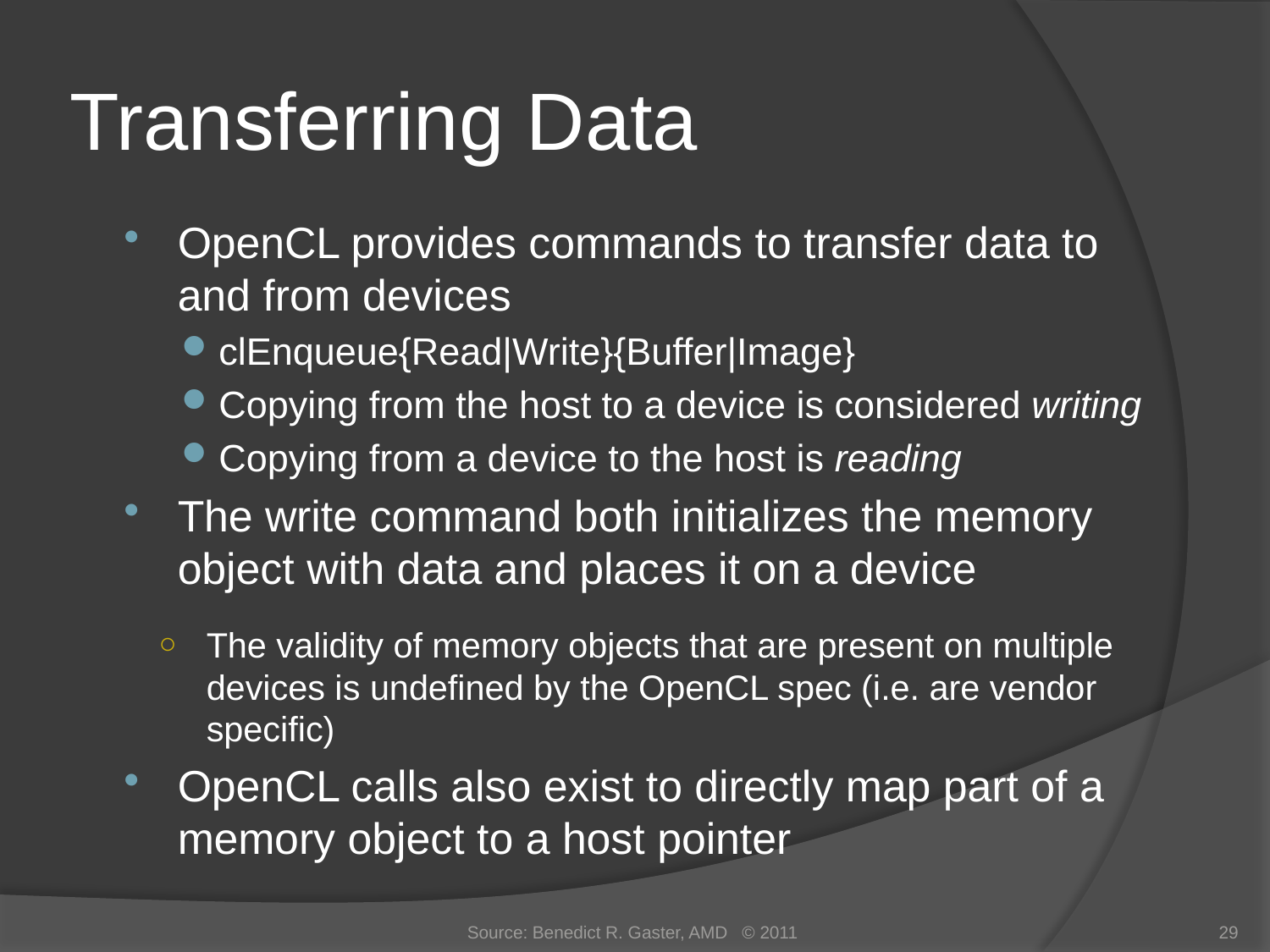

# Transferring Data
OpenCL provides commands to transfer data to and from devices
clEnqueue{Read|Write}{Buffer|Image}
Copying from the host to a device is considered writing
Copying from a device to the host is reading
The write command both initializes the memory object with data and places it on a device
The validity of memory objects that are present on multiple devices is undefined by the OpenCL spec (i.e. are vendor specific)
OpenCL calls also exist to directly map part of a memory object to a host pointer
Source: Benedict R. Gaster, AMD   © 2011
29